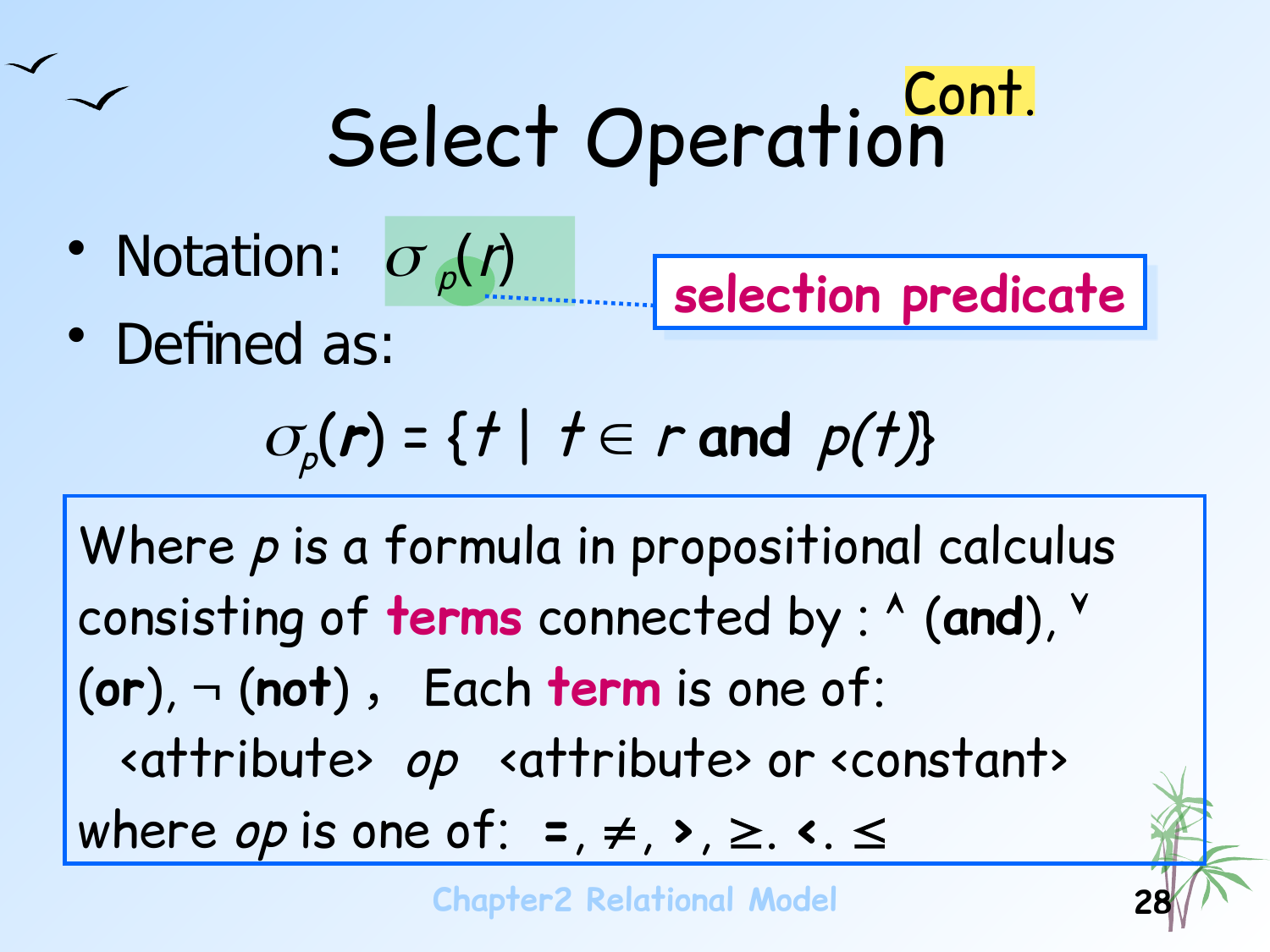

# Select Operation
Cont.
Notation:  σ p(r)
Defined as:

selection predicate

	 σp(r) = {t | t ∈ r and p(t)}
Where p is a formula in propositional calculus consisting of terms connected by : ∧ (and), ∨ (or), ¬ (not)，Each term is one of:
   <attribute>  op   <attribute> or <constant>
where op is one of:  =, ≠, >, ≥. <. ≤
Chapter2 Relational Model
28